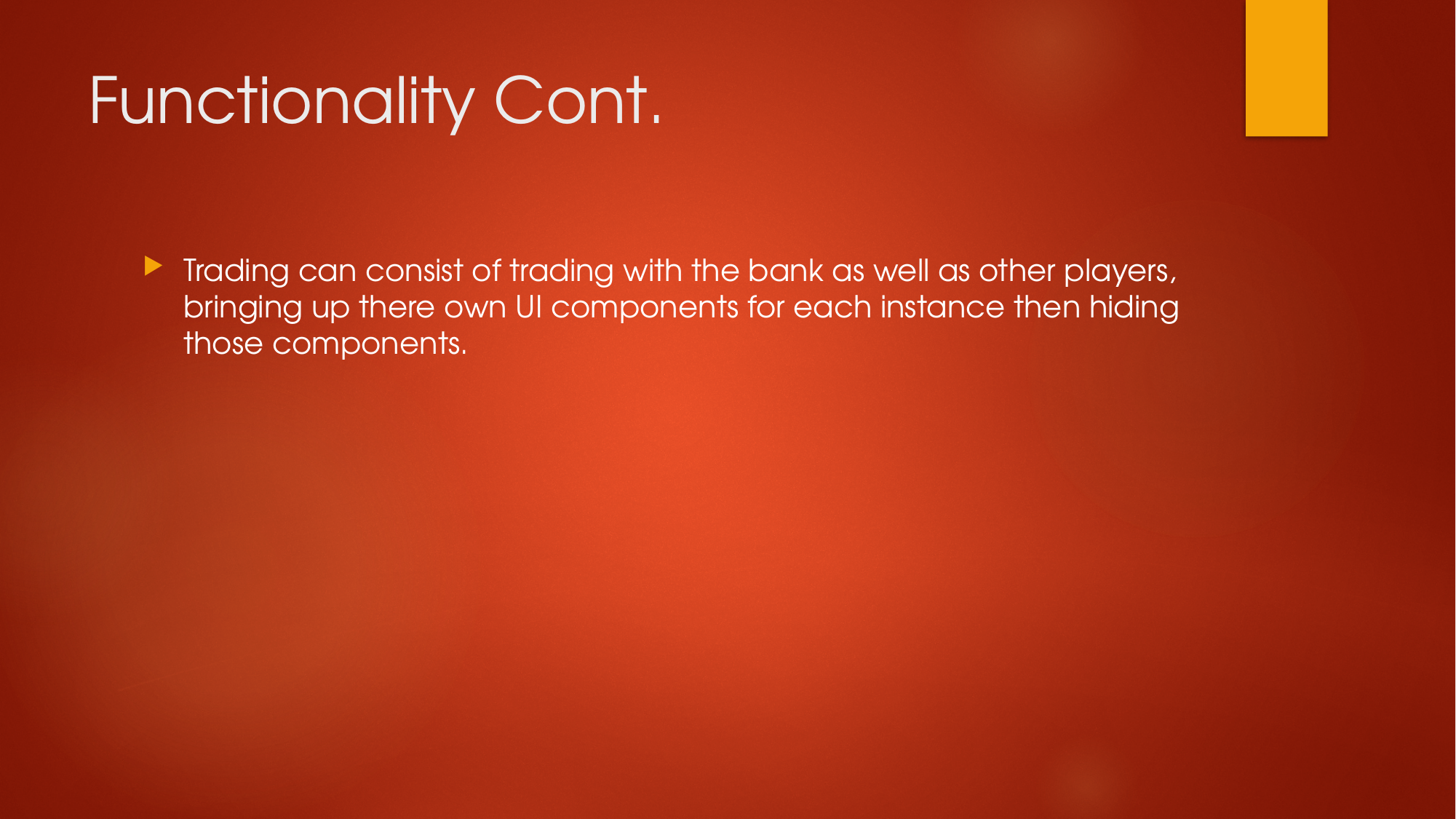

# Functionality Cont.
Trading can consist of trading with the bank as well as other players, bringing up there own UI components for each instance then hiding those components.